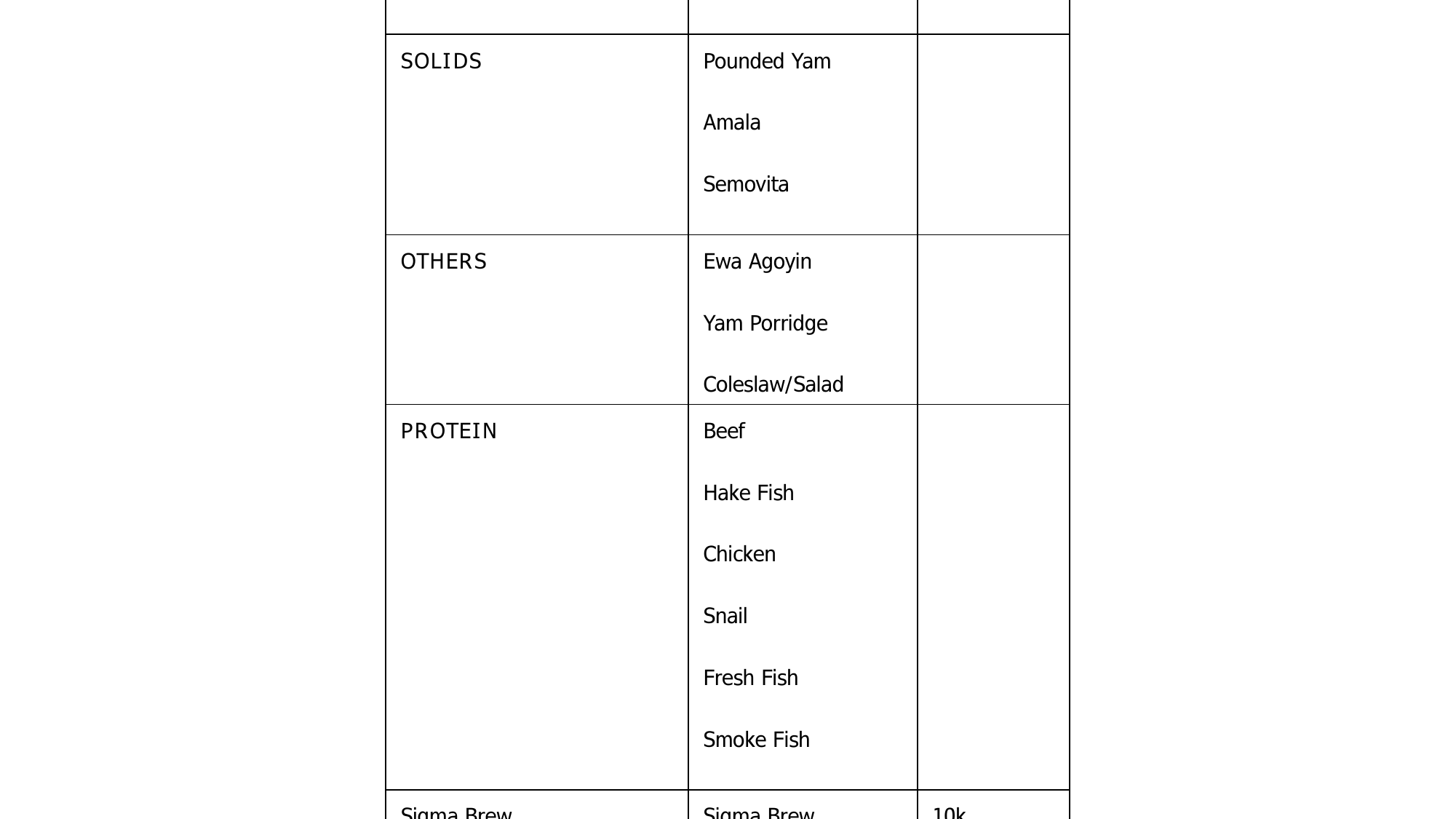

| FOOD |  | AMOUNT (Kilos) |
| --- | --- | --- |
| RICE | Jollof Rice   Fried Rice   Ofada Rice   Chinese Basmati Rice   Singapore Noodles |  |
| SOLIDS | Pounded Yam   Amala   Semovita |  |
| OTHERS | Ewa Agoyin   Yam Porridge   Coleslaw/Salad |  |
| PROTEIN | Beef   Hake Fish   Chicken   Snail   Fresh Fish   Smoke Fish |  |
| Sigma Brew | Sigma Brew   Disposable Cups, 20take away packs, seviette and spoons. | 10k   10k |